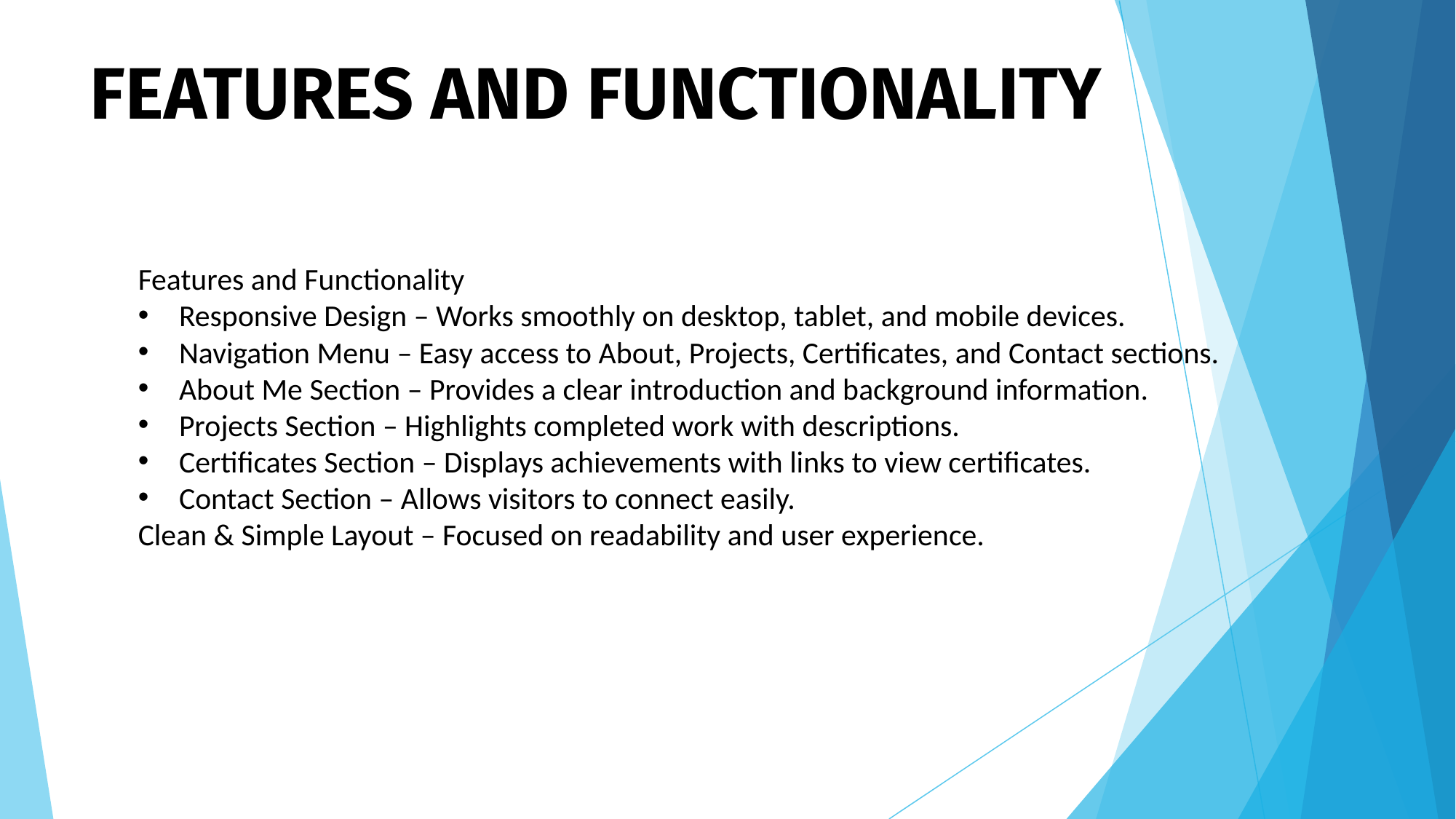

# FEATURES AND FUNCTIONALITY
Features and Functionality
Responsive Design – Works smoothly on desktop, tablet, and mobile devices.
Navigation Menu – Easy access to About, Projects, Certificates, and Contact sections.
About Me Section – Provides a clear introduction and background information.
Projects Section – Highlights completed work with descriptions.
Certificates Section – Displays achievements with links to view certificates.
Contact Section – Allows visitors to connect easily.
Clean & Simple Layout – Focused on readability and user experience.